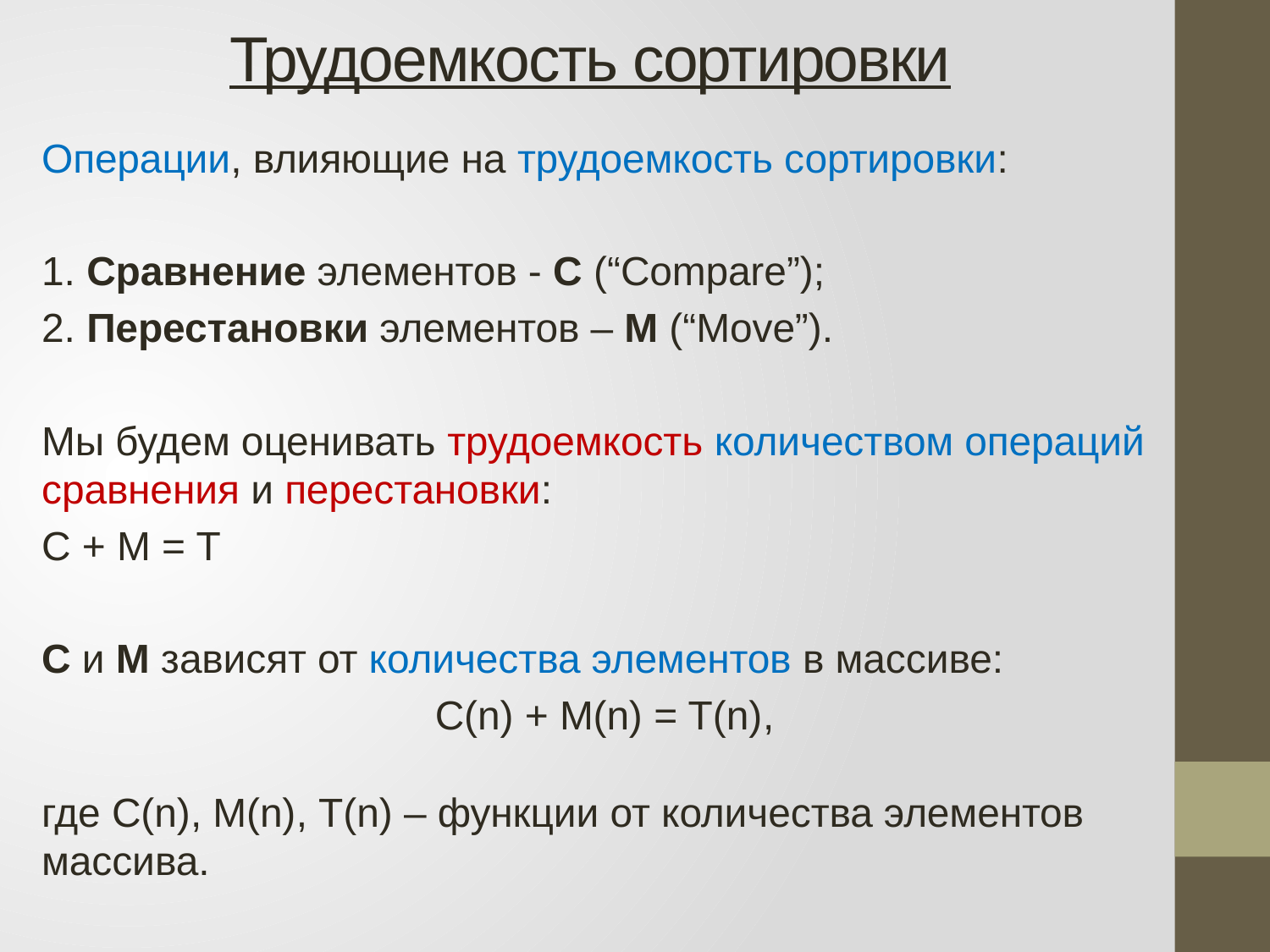

# Трудоемкость сортировки
Операции, влияющие на трудоемкость сортировки:

1. Сравнение элементов - C (“Compare”);
2. Перестановки элементов – M (“Move”).

Мы будем оценивать трудоемкость количеством операций сравнения и перестановки:
			С + M = T

C и M зависят от количества элементов в массиве:
C(n) + M(n) = T(n),

где C(n), M(n), T(n) – функции от количества элементов массива.